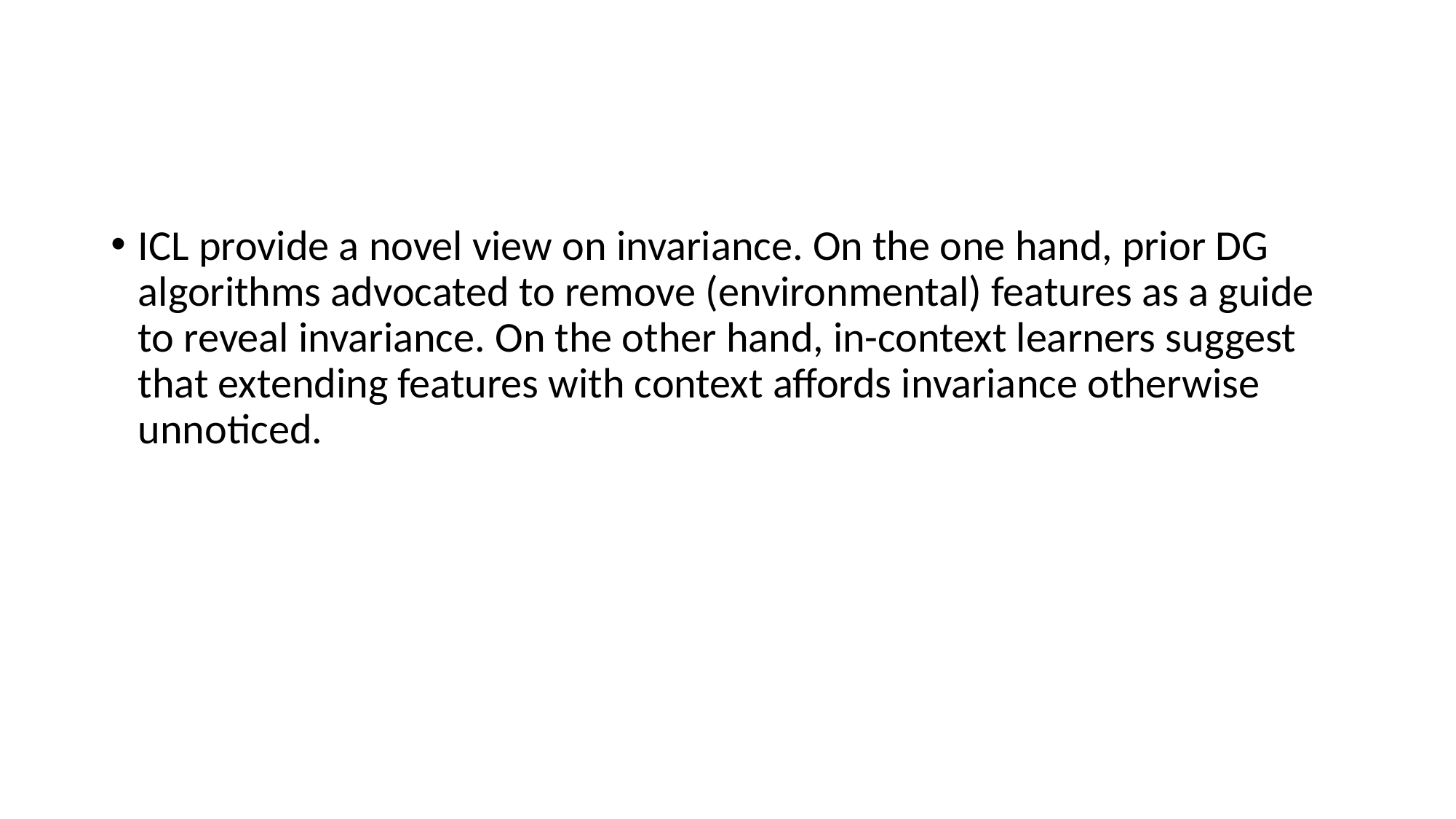

#
ICL provide a novel view on invariance. On the one hand, prior DG algorithms advocated to remove (environmental) features as a guide to reveal invariance. On the other hand, in-context learners suggest that extending features with context affords invariance otherwise unnoticed.